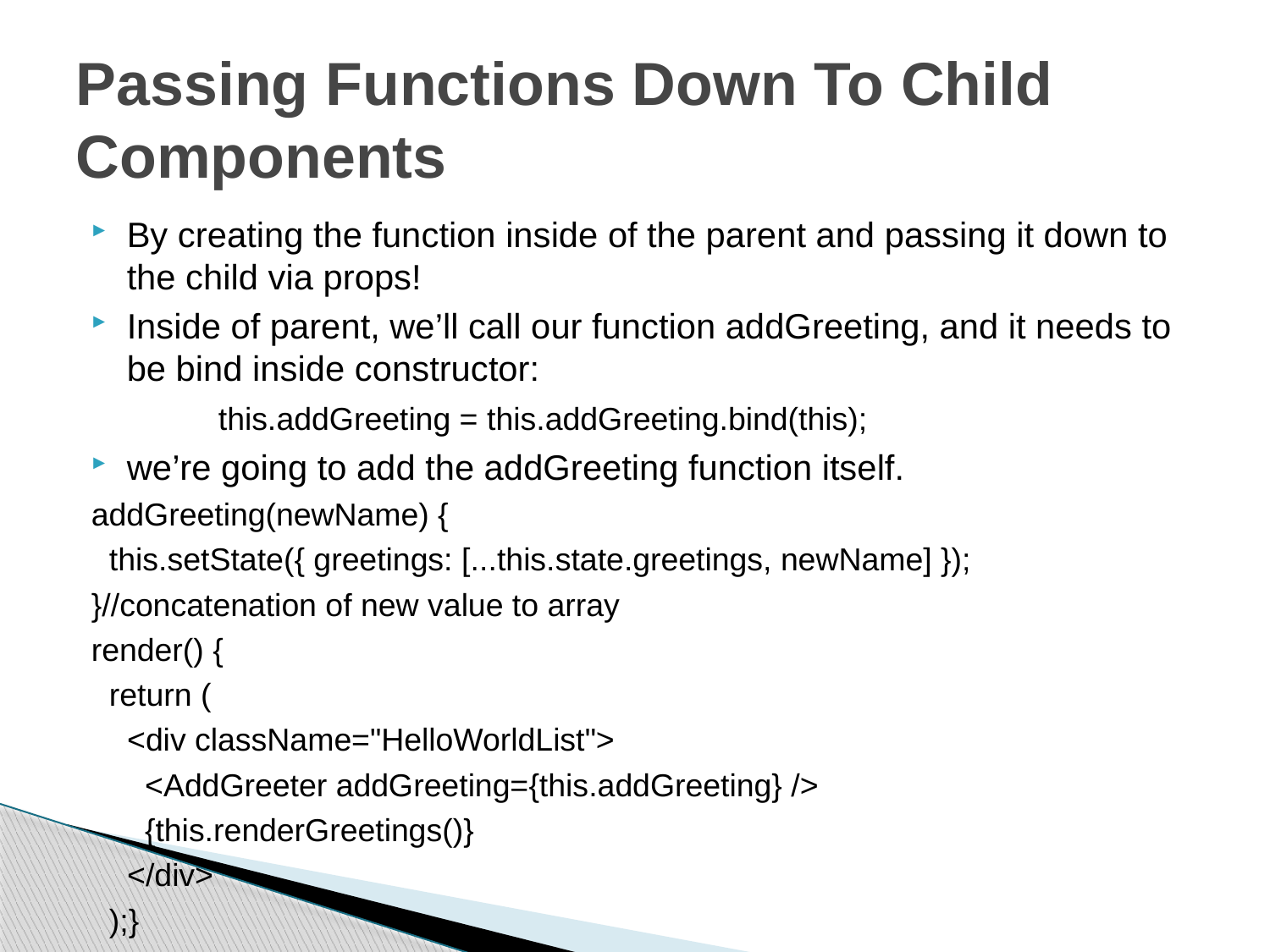

# Passing Functions Down To Child Components
By creating the function inside of the parent and passing it down to the child via props!
Inside of parent, we’ll call our function addGreeting, and it needs to be bind inside constructor:
	this.addGreeting = this.addGreeting.bind(this);
we’re going to add the addGreeting function itself.
addGreeting(newName) {
  this.setState({ greetings: [...this.state.greetings, newName] });
}//concatenation of new value to array
render() {
  return (
    <div className="HelloWorldList">
      <AddGreeter addGreeting={this.addGreeting} />
      {this.renderGreetings()}
    </div>
  );}